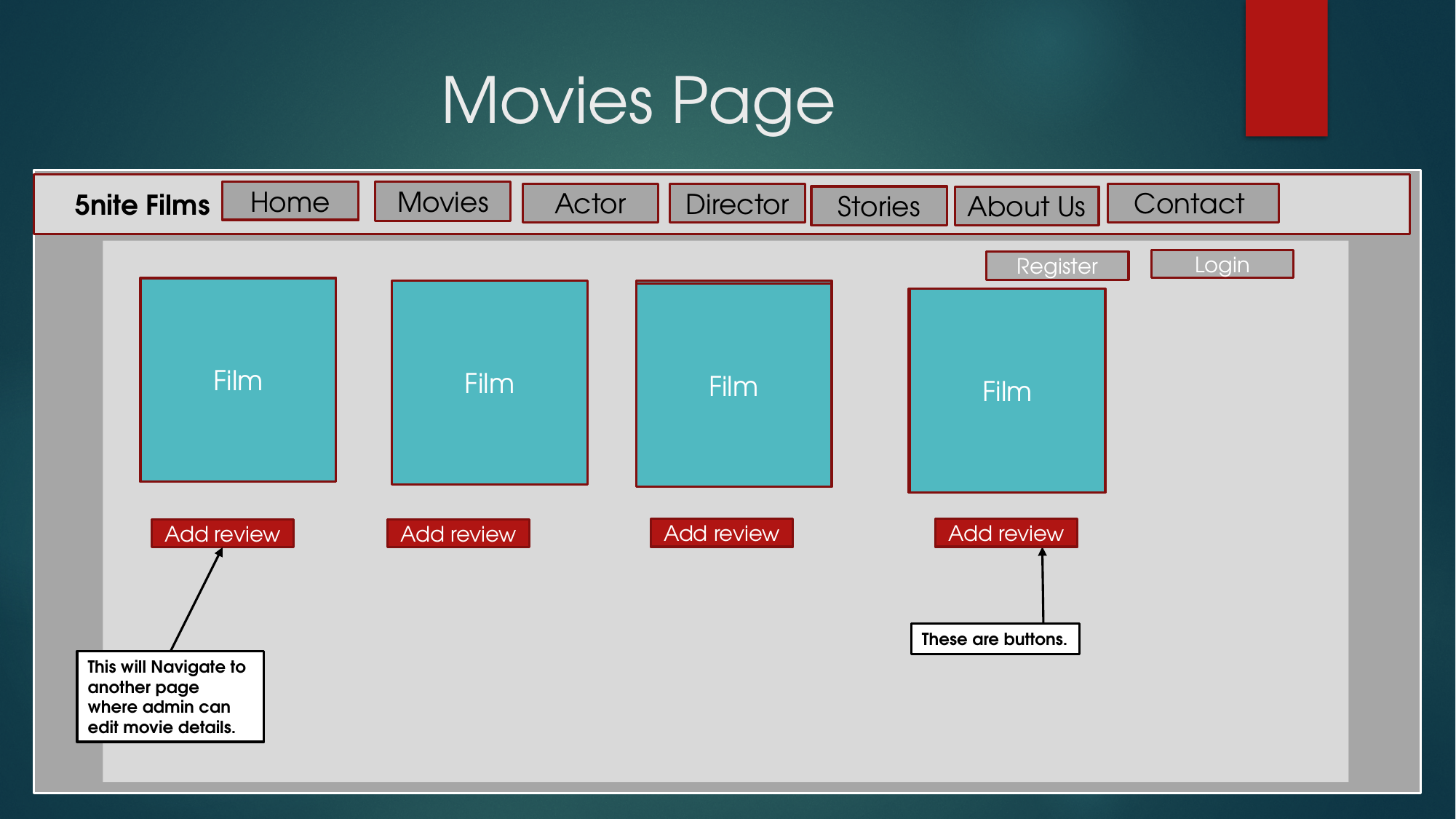

# Movies Page

    5nite Films
Movies
Home
Home
Home
Actor
Contact
Director
Stories
About Us

Login
Register
Film

Film

Film

Film
Add review
Add review
Add review
Add review
These are buttons.
This will Navigate to another page where admin can edit movie details.